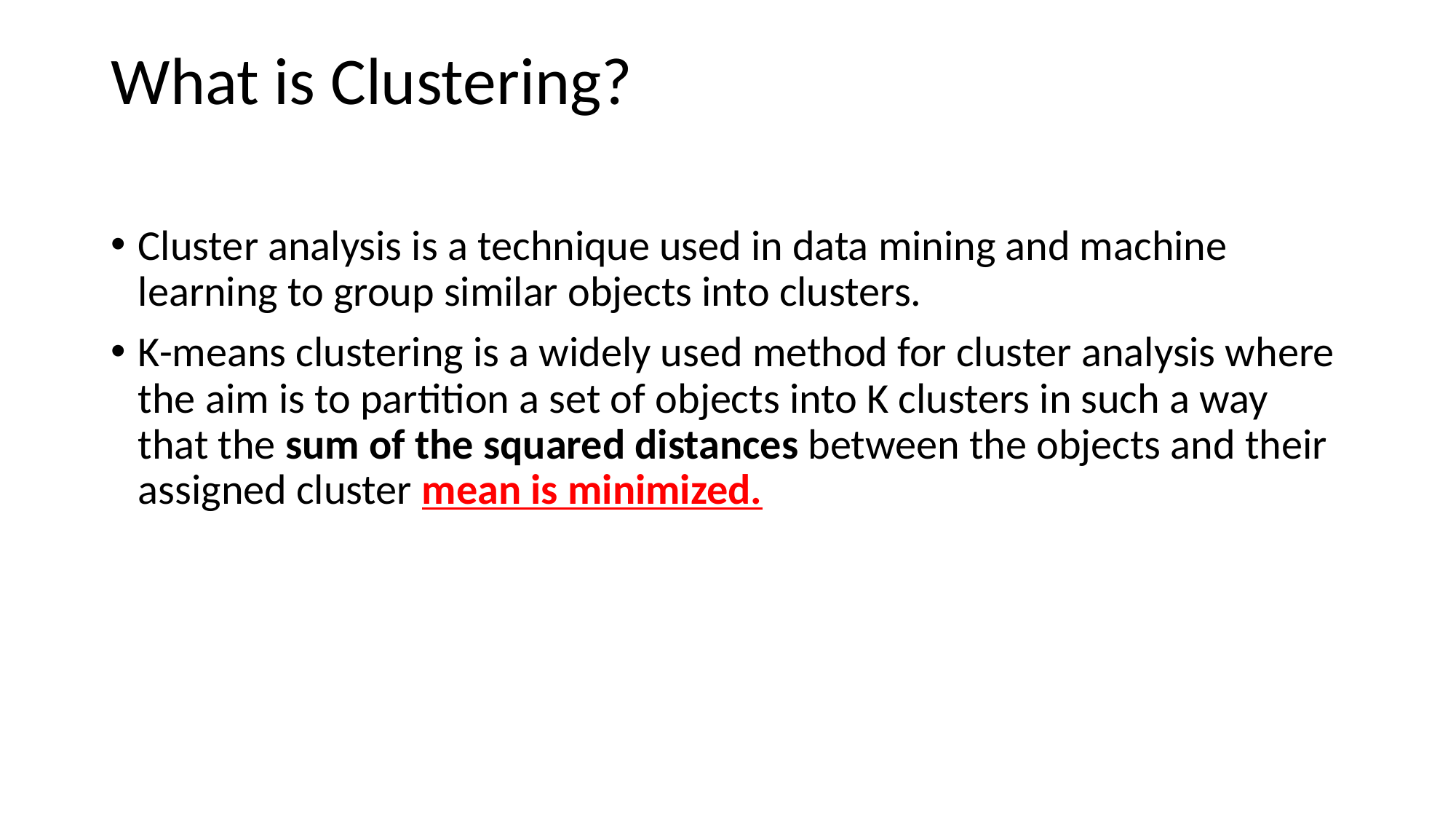

# What is Clustering?
Cluster analysis is a technique used in data mining and machine learning to group similar objects into clusters.
K-means clustering is a widely used method for cluster analysis where the aim is to partition a set of objects into K clusters in such a way that the sum of the squared distances between the objects and their assigned cluster mean is minimized.